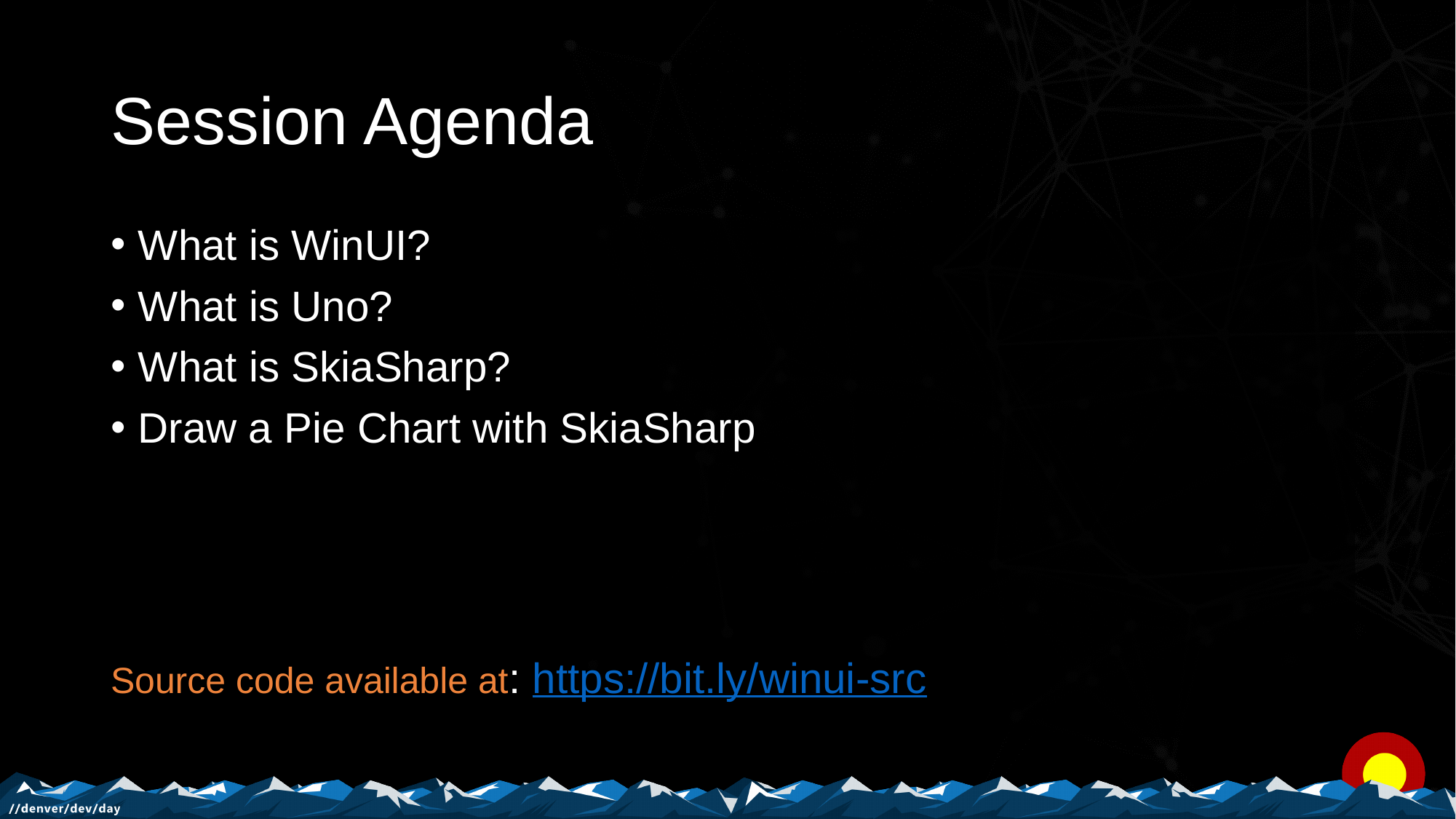

# Session Agenda
What is WinUI?
What is Uno?
What is SkiaSharp?
Draw a Pie Chart with SkiaSharp
Source code available at: https://bit.ly/winui-src